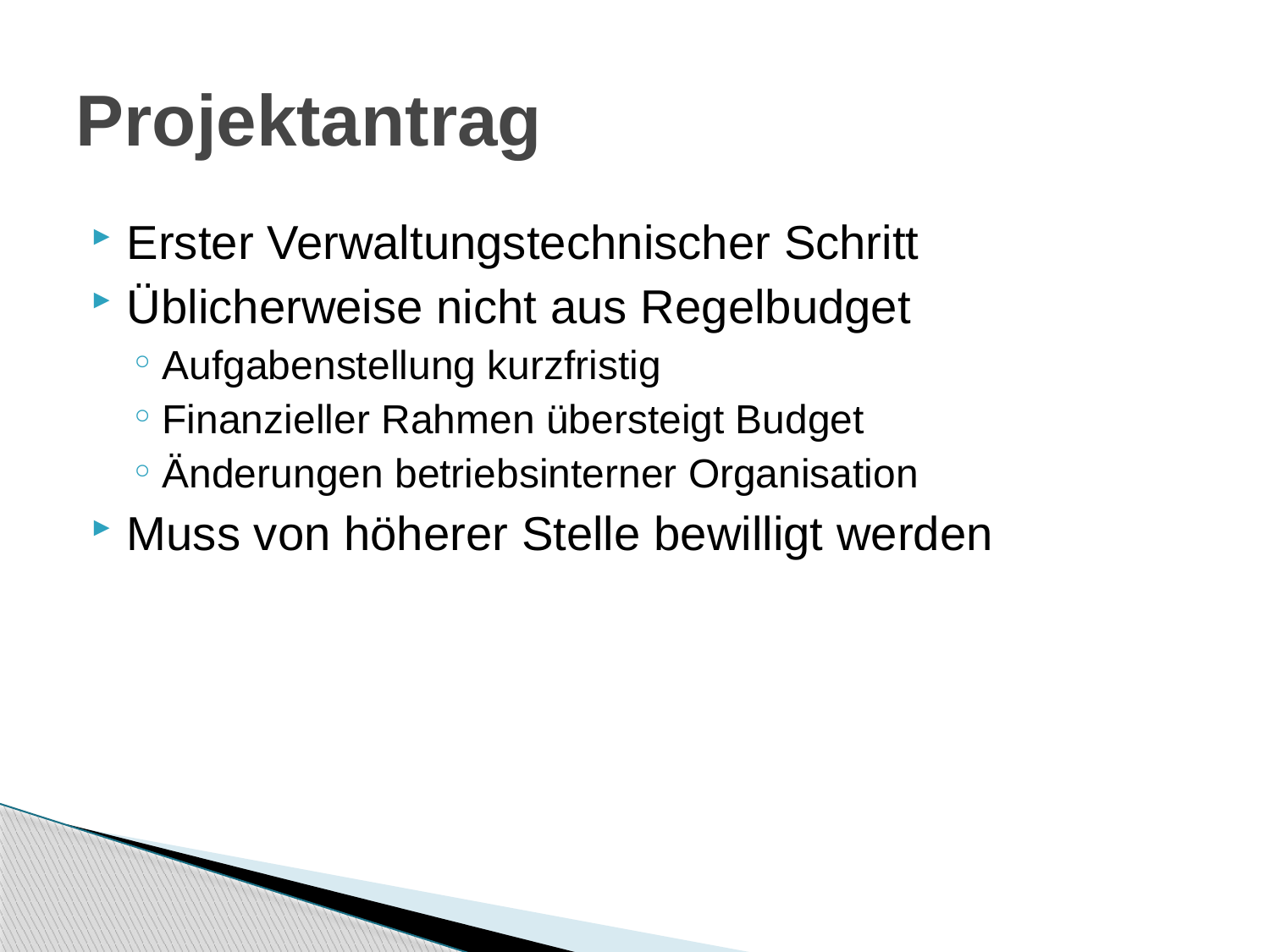

# Projektantrag
Erster Verwaltungstechnischer Schritt
Üblicherweise nicht aus Regelbudget
Aufgabenstellung kurzfristig
Finanzieller Rahmen übersteigt Budget
Änderungen betriebsinterner Organisation
Muss von höherer Stelle bewilligt werden